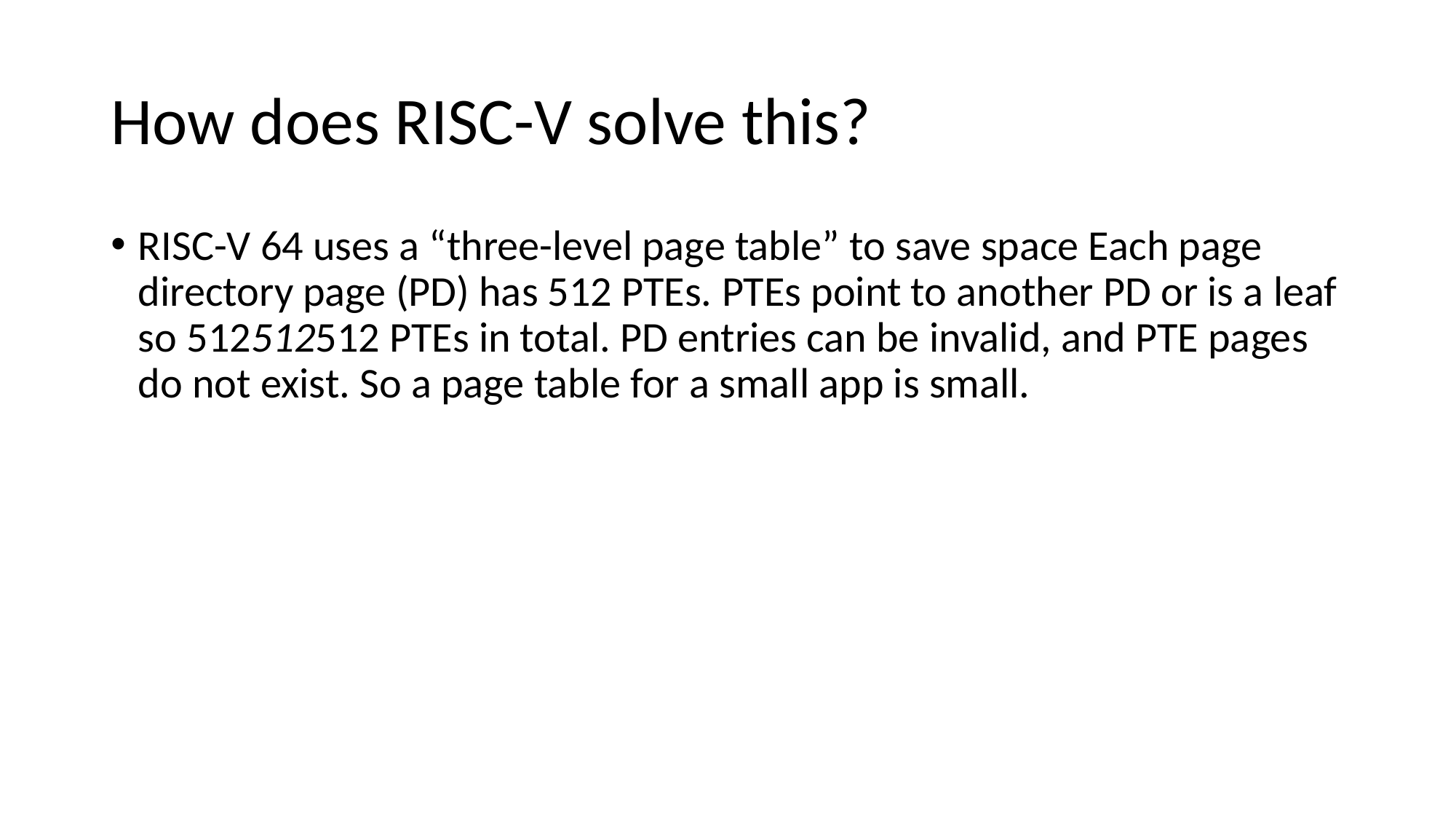

# How does RISC-V solve this?
RISC-V 64 uses a “three-level page table” to save space Each page directory page (PD) has 512 PTEs. PTEs point to another PD or is a leaf so 512512512 PTEs in total. PD entries can be invalid, and PTE pages do not exist. So a page table for a small app is small.